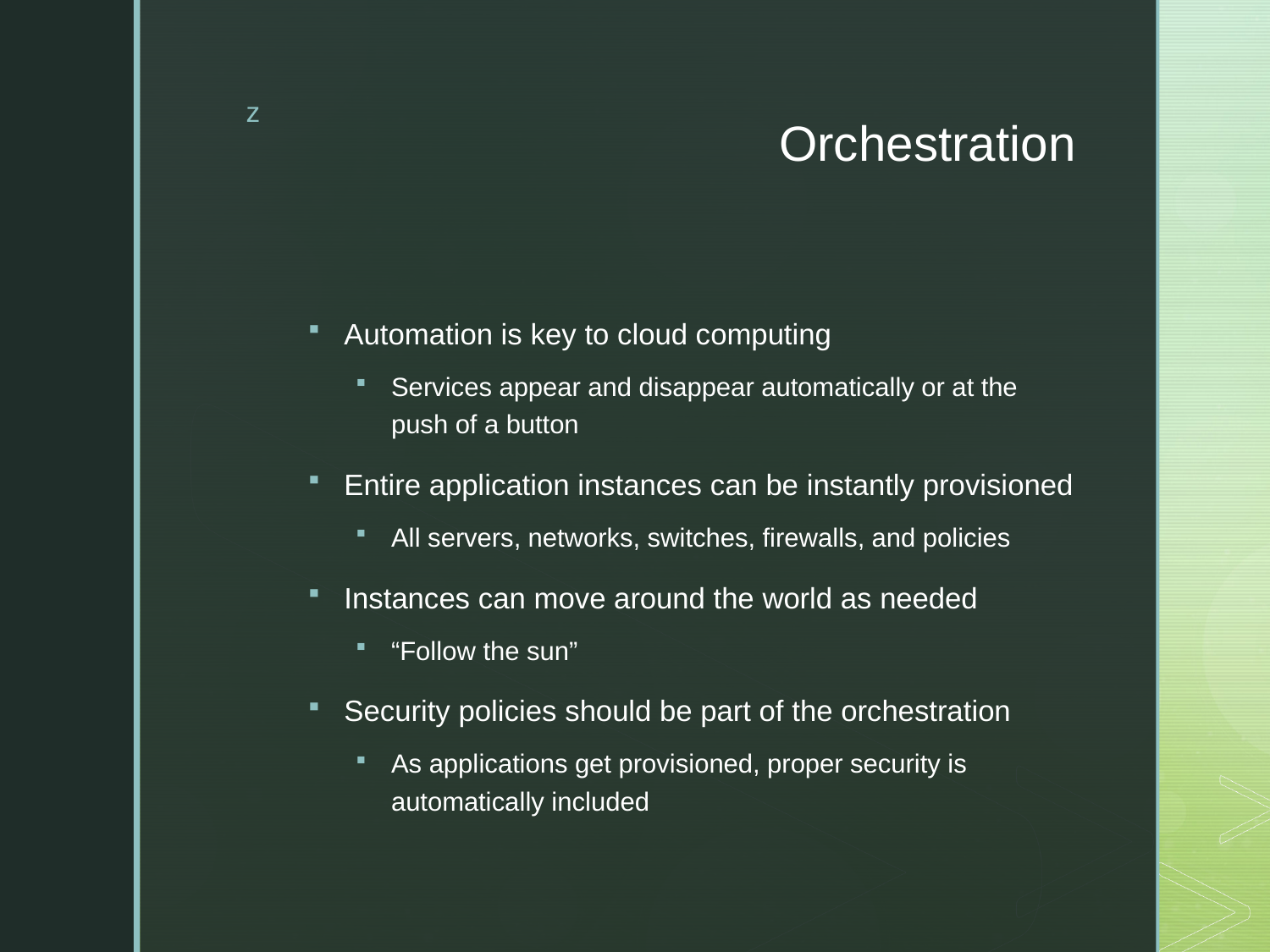

# Orchestration
Automation is key to cloud computing
Services appear and disappear automatically or at the push of a button
Entire application instances can be instantly provisioned
All servers, networks, switches, firewalls, and policies
Instances can move around the world as needed
“Follow the sun”
Security policies should be part of the orchestration
As applications get provisioned, proper security is automatically included